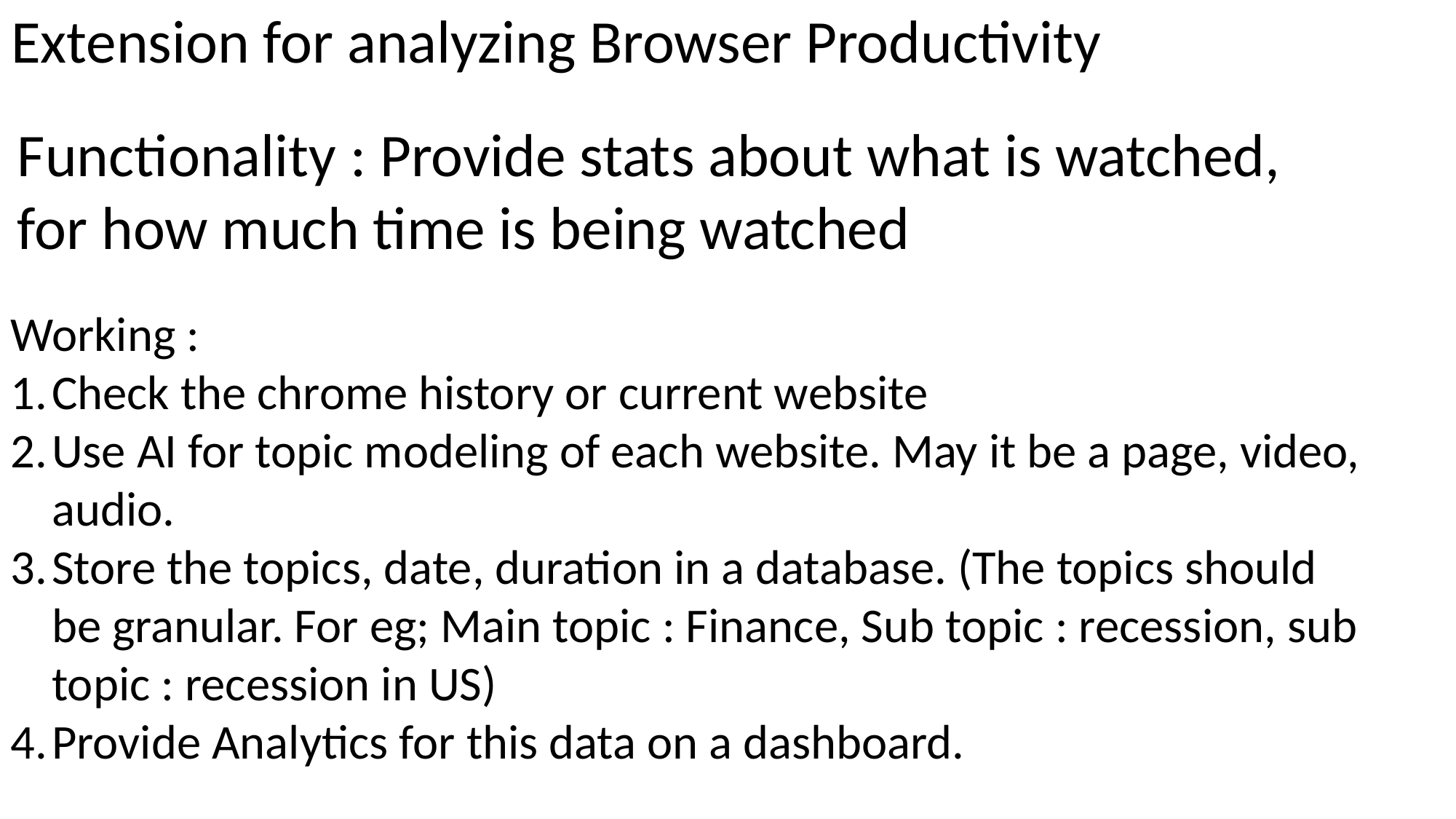

# Extension for analyzing Browser Productivity
Functionality : Provide stats about what is watched,
for how much time is being watched
Working :
Check the chrome history or current website
Use AI for topic modeling of each website. May it be a page, video, audio.
Store the topics, date, duration in a database. (The topics should be granular. For eg; Main topic : Finance, Sub topic : recession, sub topic : recession in US)
Provide Analytics for this data on a dashboard.